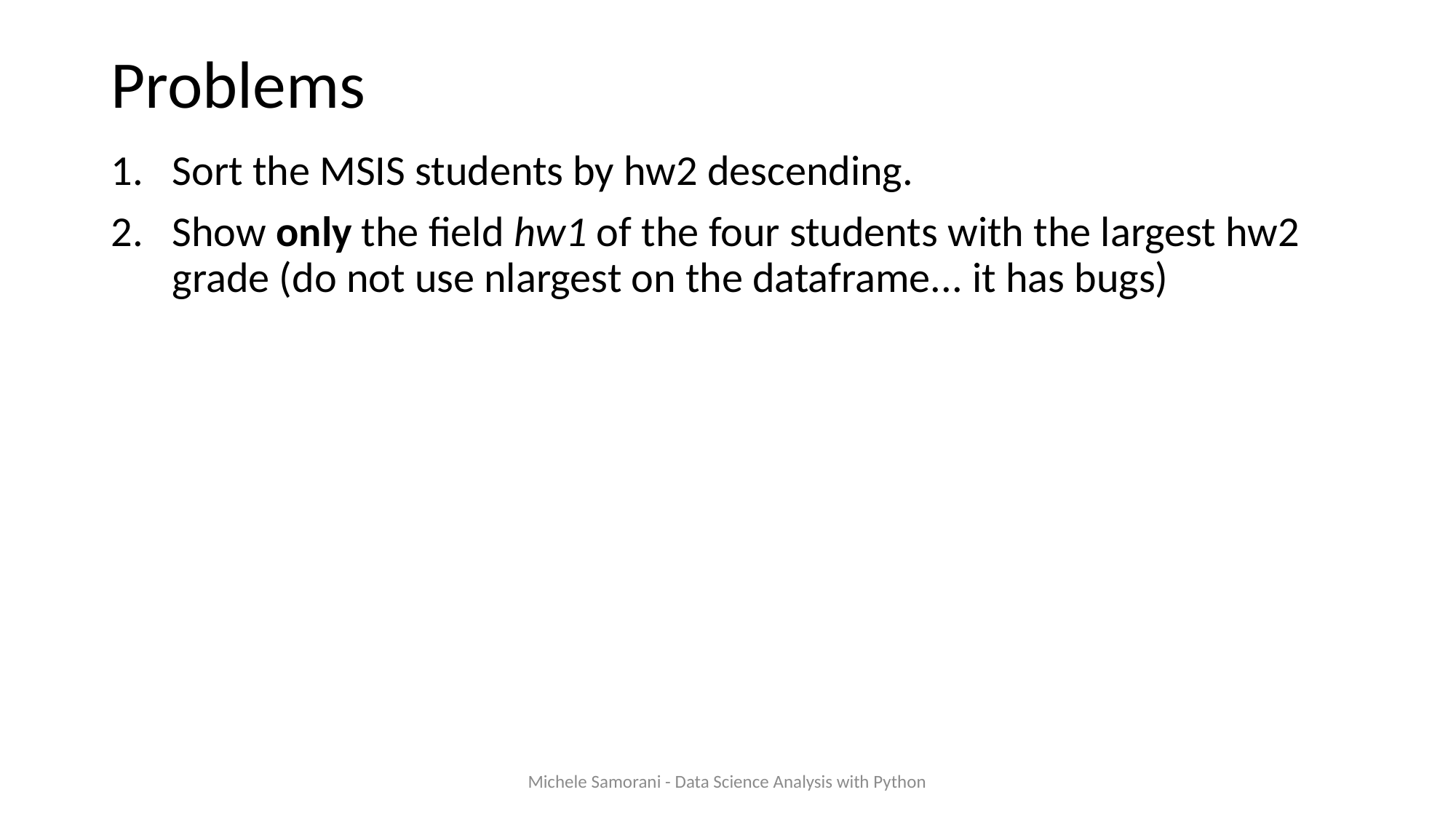

# Problems
Sort the MSIS students by hw2 descending.
Show only the field hw1 of the four students with the largest hw2 grade (do not use nlargest on the dataframe... it has bugs)
Michele Samorani - Data Science Analysis with Python